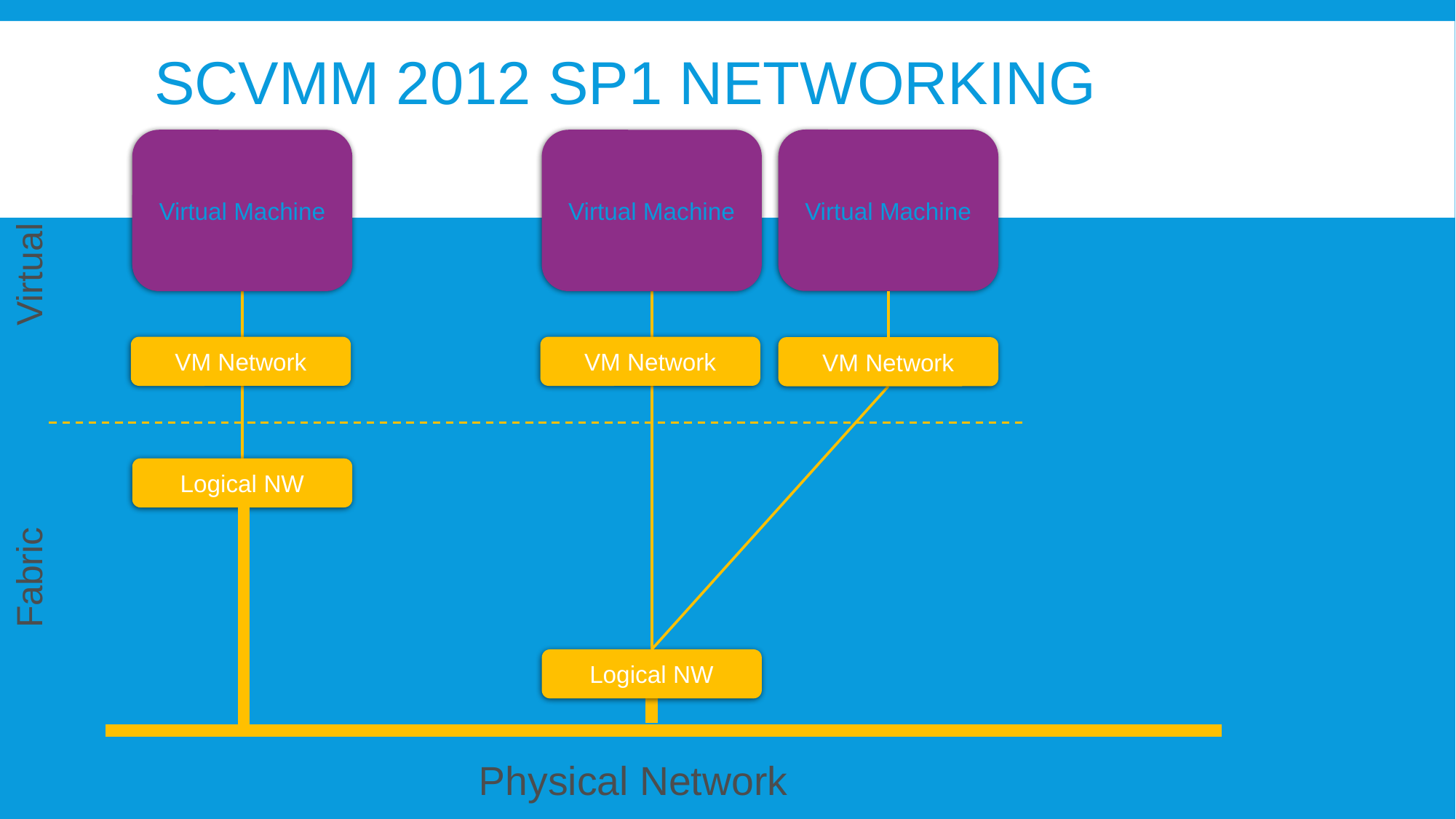

# SCVMM 2012 SP1 Networking
Virtual Machine
Virtual Machine
Virtual Machine
Virtual
VM Network
VM Network
VM Network
Logical NW
Fabric
Logical NW
Physical Network